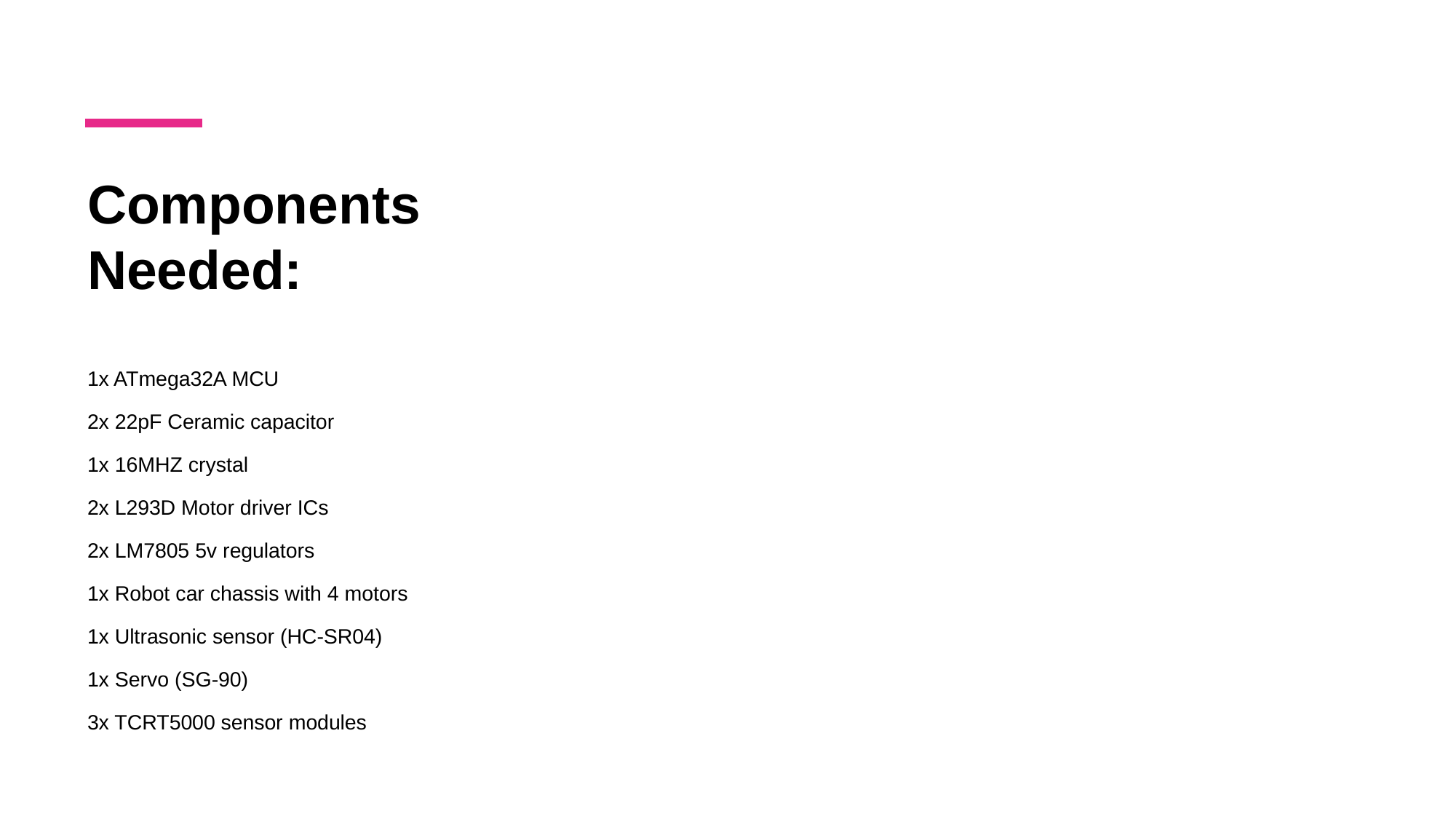

# Components Needed:
1x ATmega32A MCU
2x 22pF Ceramic capacitor
1x 16MHZ crystal
2x L293D Motor driver ICs
2x LM7805 5v regulators
1x Robot car chassis with 4 motors
1x Ultrasonic sensor (HC-SR04)
1x Servo (SG-90)
3x TCRT5000 sensor modules